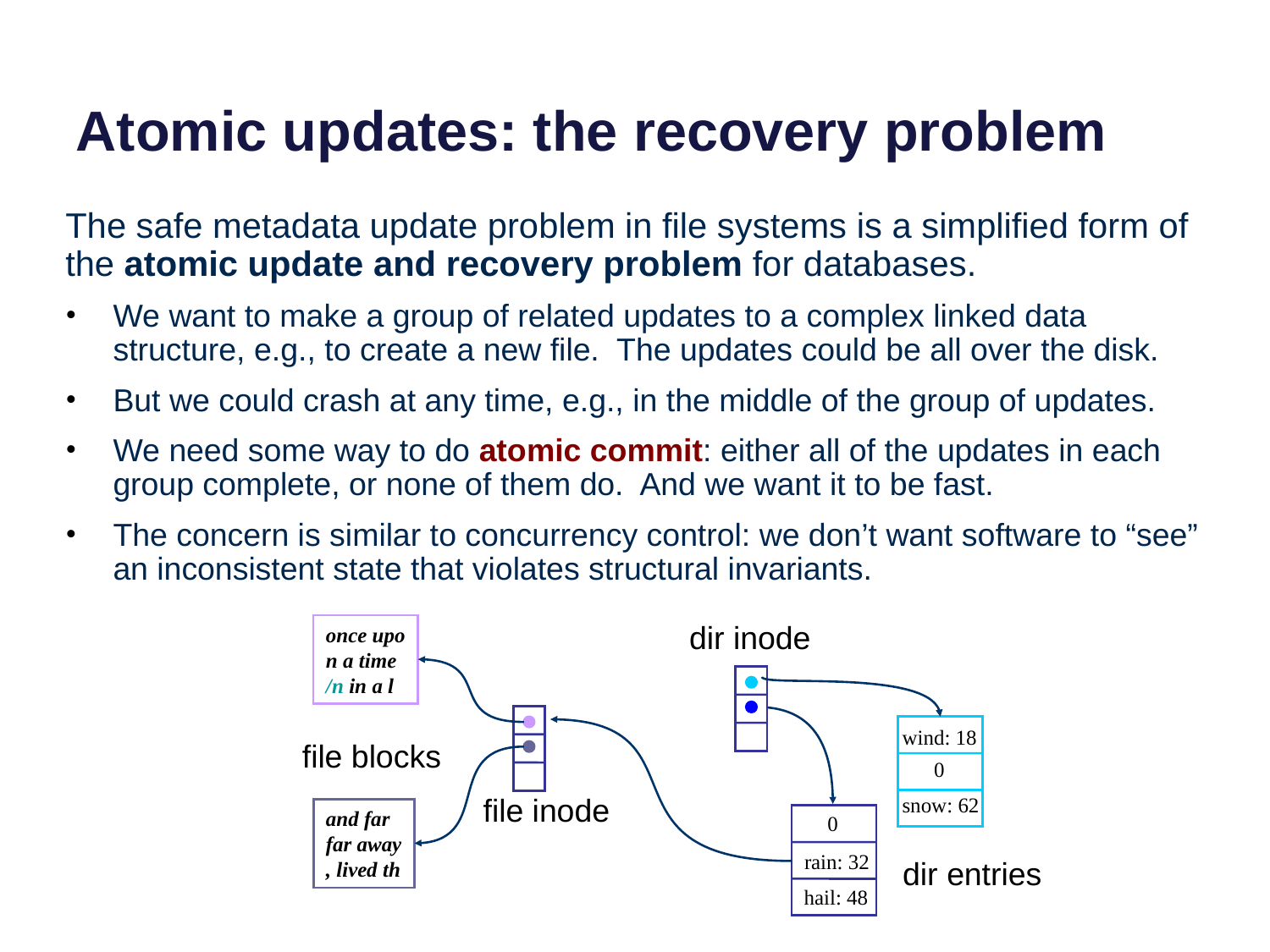

# Atomic updates: the recovery problem
The safe metadata update problem in file systems is a simplified form of the atomic update and recovery problem for databases.
We want to make a group of related updates to a complex linked data structure, e.g., to create a new file.  The updates could be all over the disk.
But we could crash at any time, e.g., in the middle of the group of updates.
We need some way to do atomic commit: either all of the updates in each group complete, or none of them do.  And we want it to be fast.
The concern is similar to concurrency control: we don’t want software to “see” an inconsistent state that violates structural invariants.

dir inode
once upo
n a time
/n in a l

wind: 18
0
snow: 62
file blocks

file inode
and far
far away
, lived th
0

rain: 32
hail: 48
dir entries